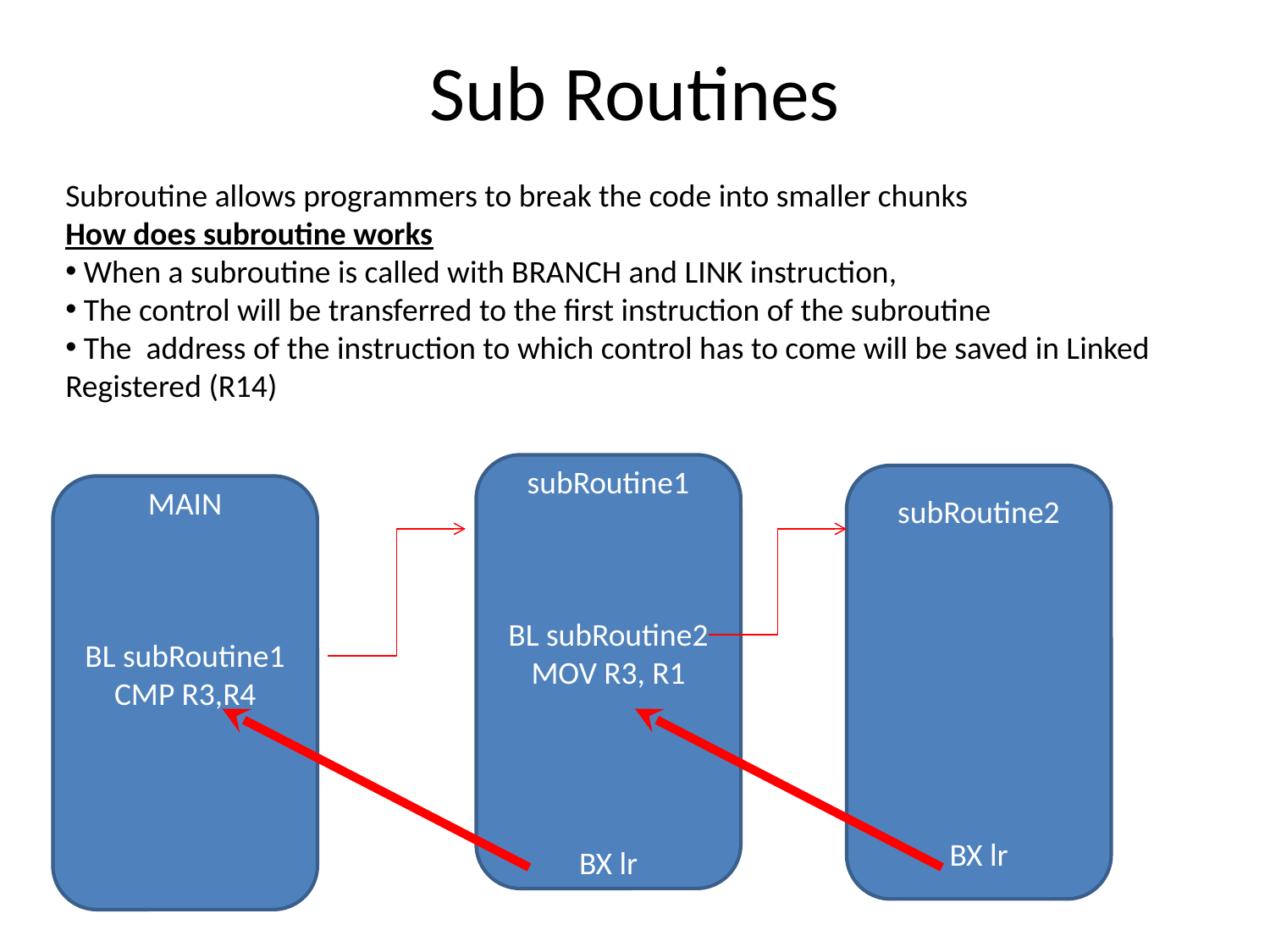

# Sub Routines
Subroutine allows programmers to break the code into smaller chunks
How does subroutine works
 When a subroutine is called with BRANCH and LINK instruction,
 The control will be transferred to the first instruction of the subroutine
 The  address of the instruction to which control has to come will be saved in Linked Registered (R14)

subRoutine1

BL subRoutine2
MOV R3, R1

BX lr
subRoutine2

BX lr

MAIN

BL subRoutine1
CMP R3,R4